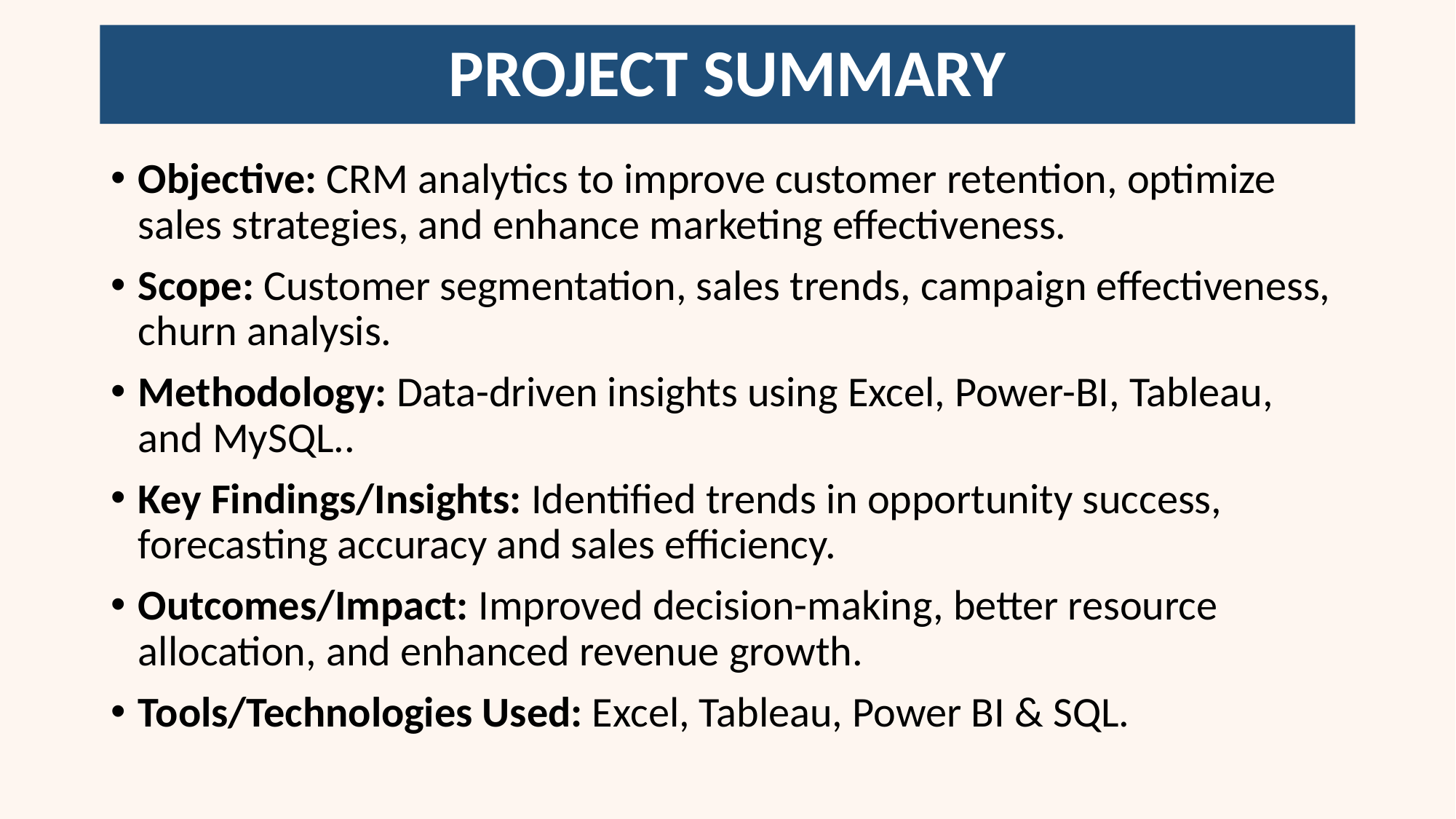

# PROJECT SUMMARY
Objective: CRM analytics to improve customer retention, optimize sales strategies, and enhance marketing effectiveness.
Scope: Customer segmentation, sales trends, campaign effectiveness, churn analysis.
Methodology: Data-driven insights using Excel, Power-BI, Tableau, and MySQL..
Key Findings/Insights: Identified trends in opportunity success, forecasting accuracy and sales efficiency.
Outcomes/Impact: Improved decision-making, better resource allocation, and enhanced revenue growth.
Tools/Technologies Used: Excel, Tableau, Power BI & SQL.